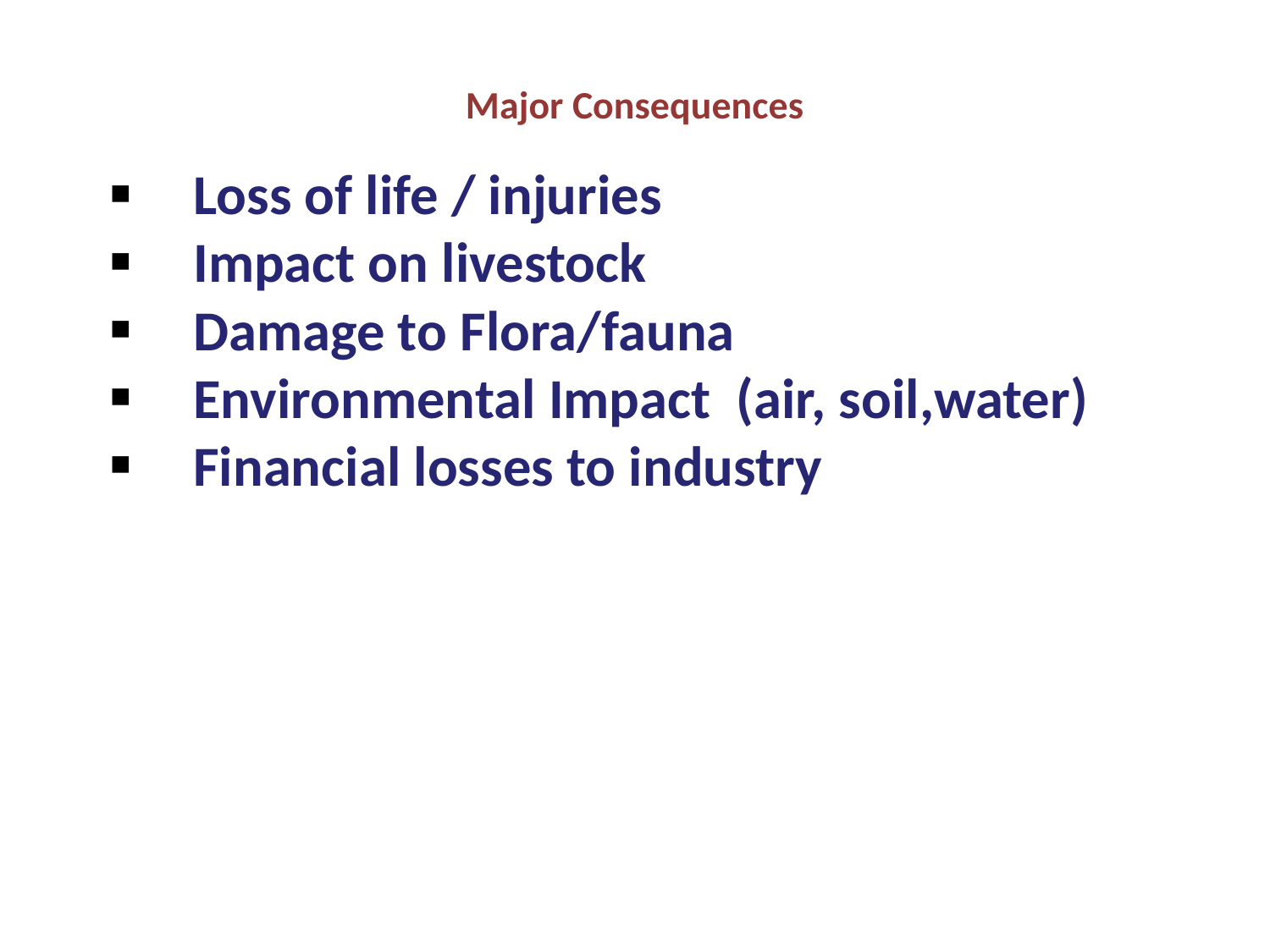

# Major Consequences
   Loss of life / injuries
   Impact on livestock
   Damage to Flora/fauna
   Environmental Impact  (air, soil,water)
   Financial losses to industry